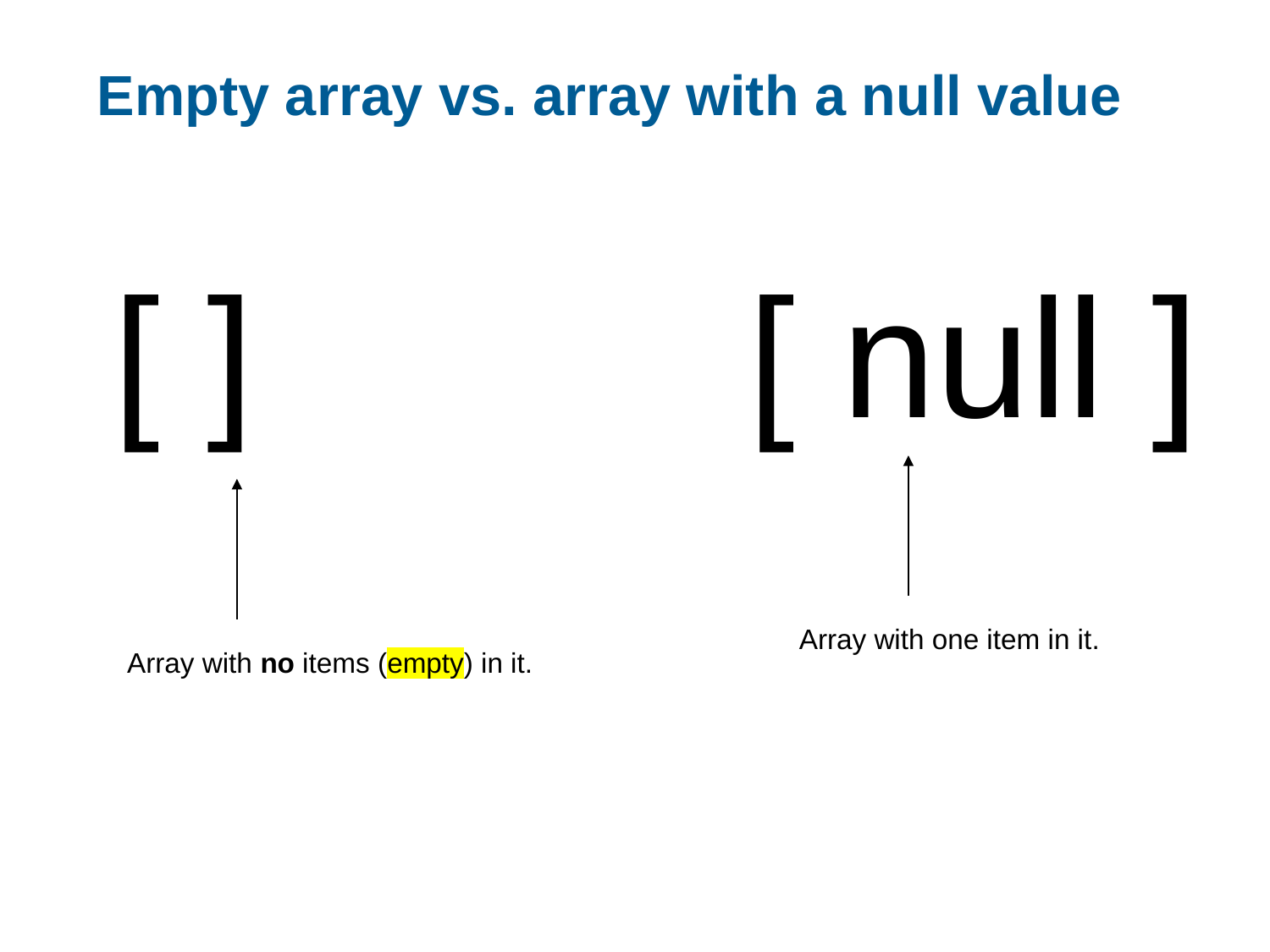

# Empty array vs. array with a null value
[ ]	      	[ null ]
Array with one item in it.
Array with no items (empty) in it.